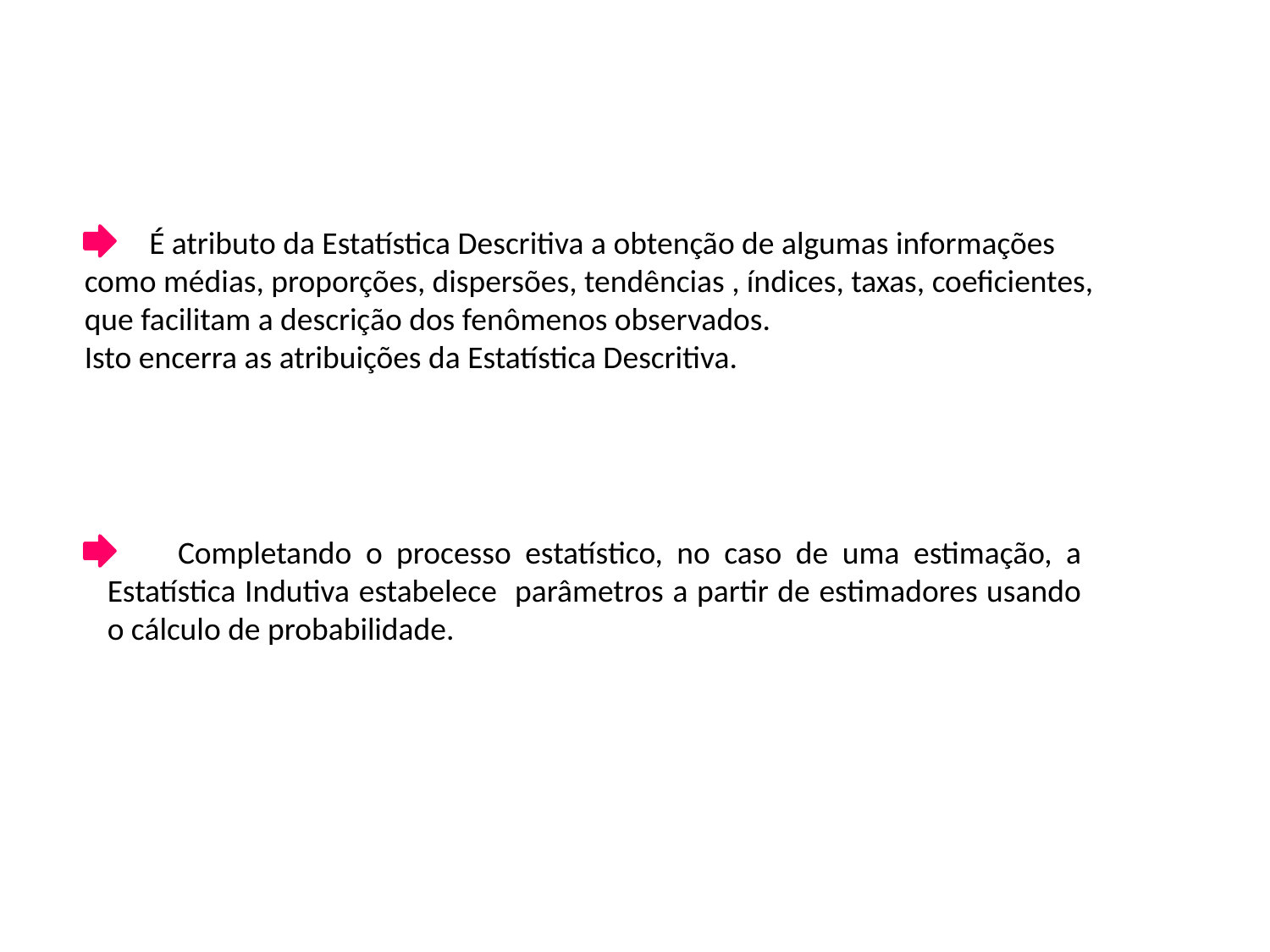

É atributo da Estatística Descritiva a obtenção de algumas informações
  como médias, proporções, dispersões, tendências , índices, taxas, coeficientes,
  que facilitam a descrição dos fenômenos observados.
  Isto encerra as atribuições da Estatística Descritiva.

     Completando o processo estatístico, no caso de uma estimação, a Estatística Indutiva estabelece  parâmetros a partir de estimadores usando o cálculo de probabilidade.